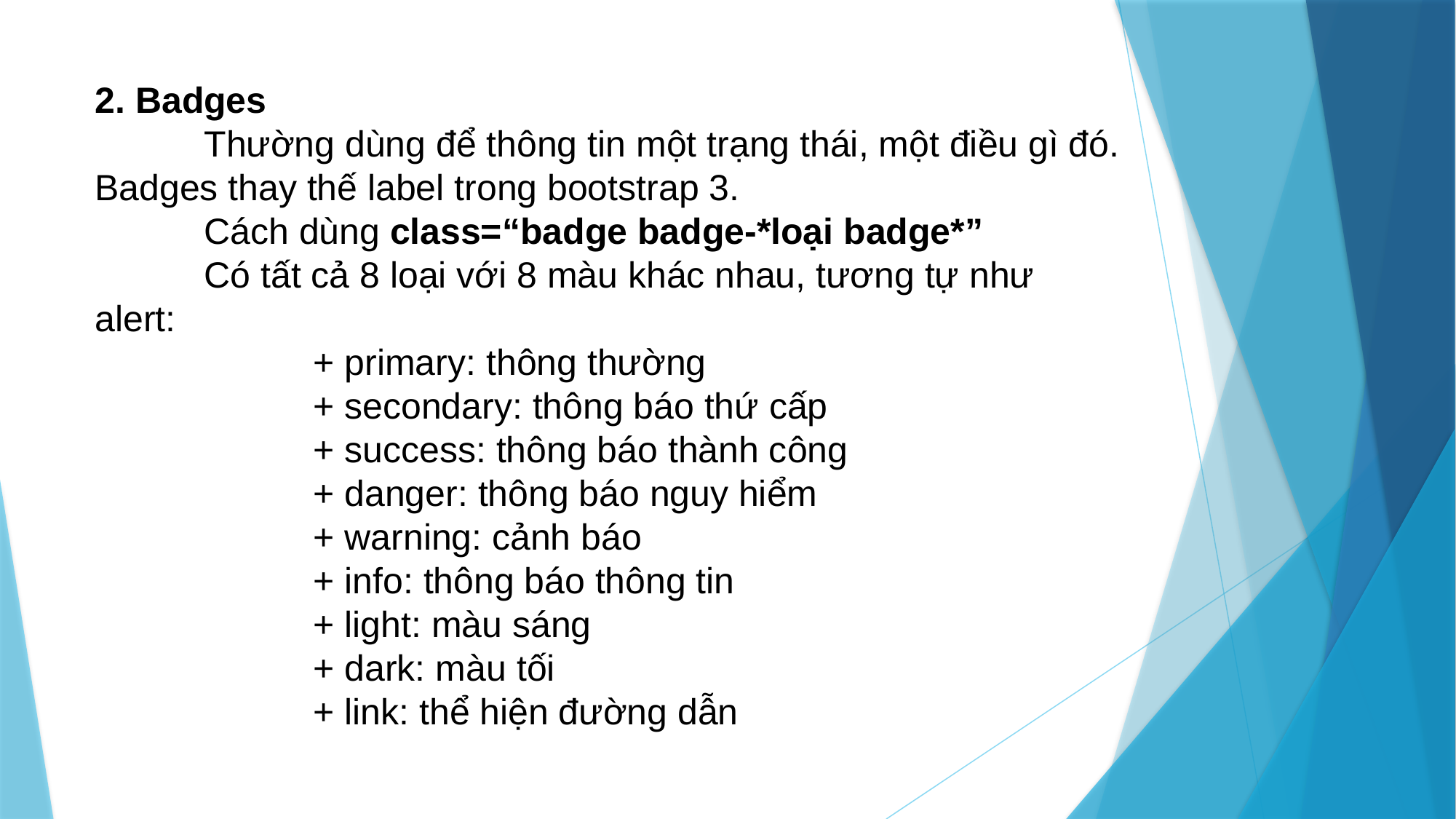

# 2. Badges Thường dùng để thông tin một trạng thái, một điều gì đó. Badges thay thế label trong bootstrap 3. Cách dùng class=“badge badge-*loại badge*” Có tất cả 8 loại với 8 màu khác nhau, tương tự như alert: + primary: thông thường + secondary: thông báo thứ cấp + success: thông báo thành công + danger: thông báo nguy hiểm + warning: cảnh báo + info: thông báo thông tin + light: màu sáng + dark: màu tối + link: thể hiện đường dẫn